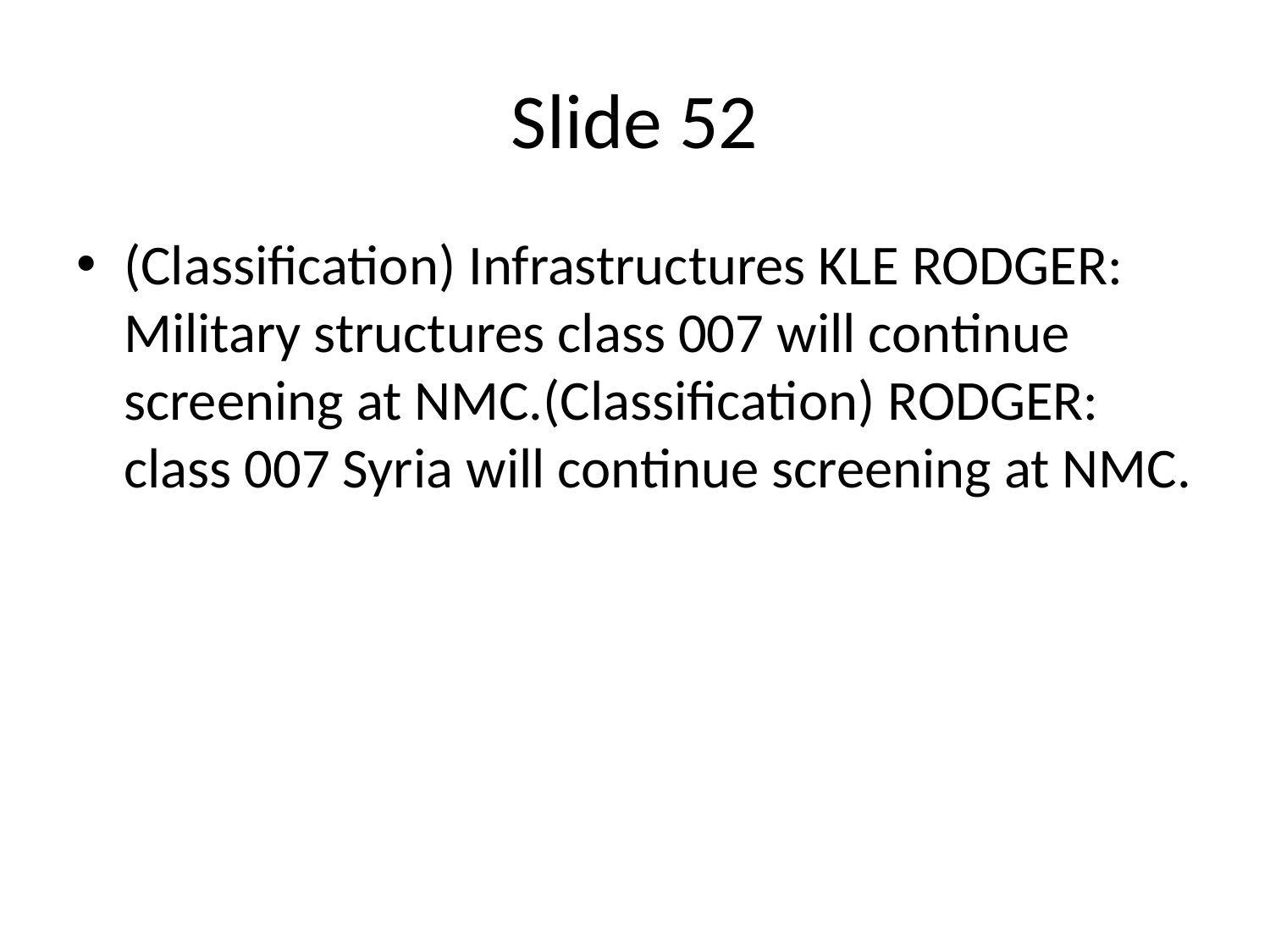

# Slide 52
(Classification) Infrastructures KLE RODGER: Military structures class 007 will continue screening at NMC.(Classification) RODGER: class 007 Syria will continue screening at NMC.